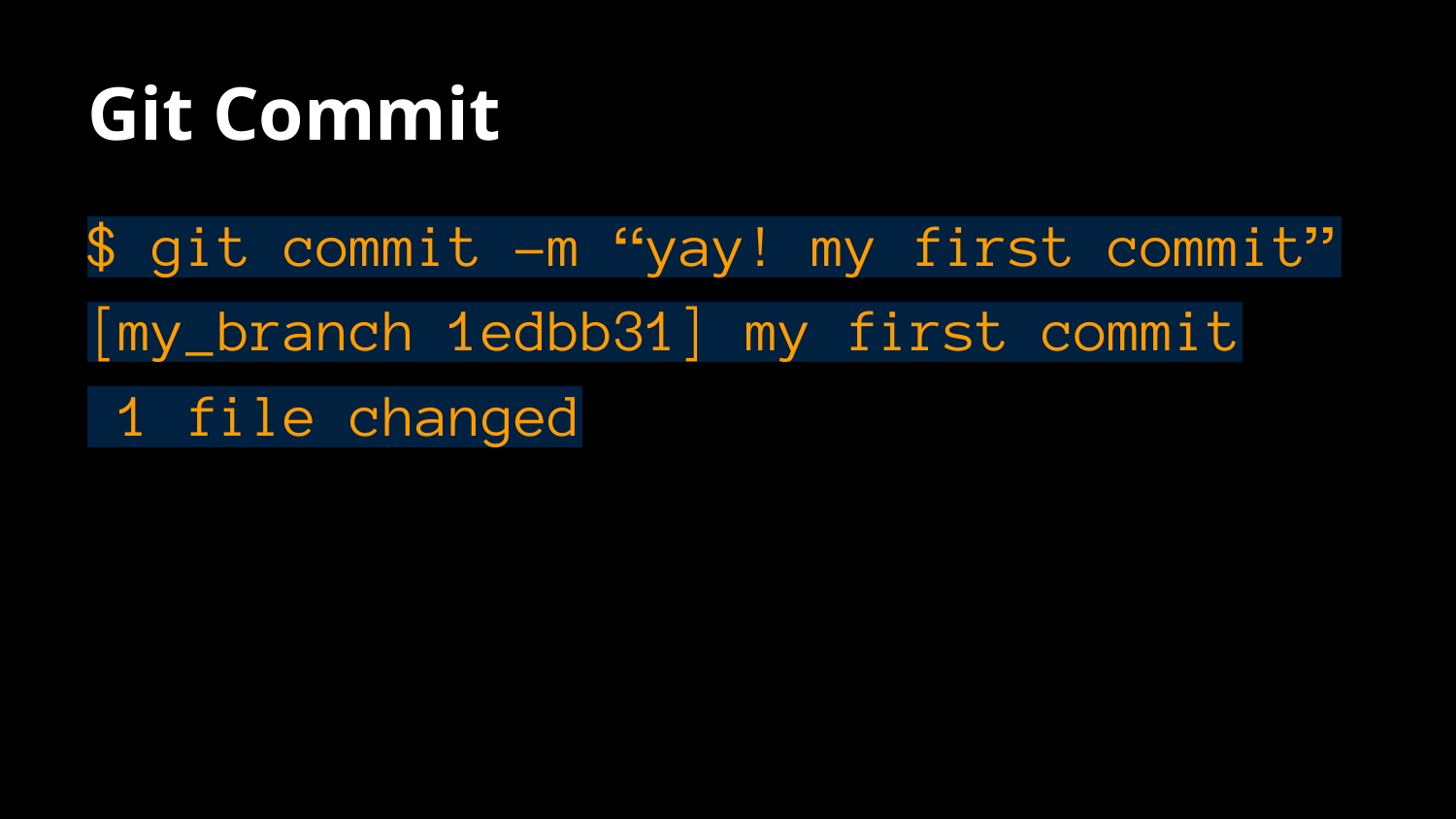

# Git Commit
$ git commit -m “yay! my first commit”
[my_branch 1edbb31] my first commit
 1 file changed